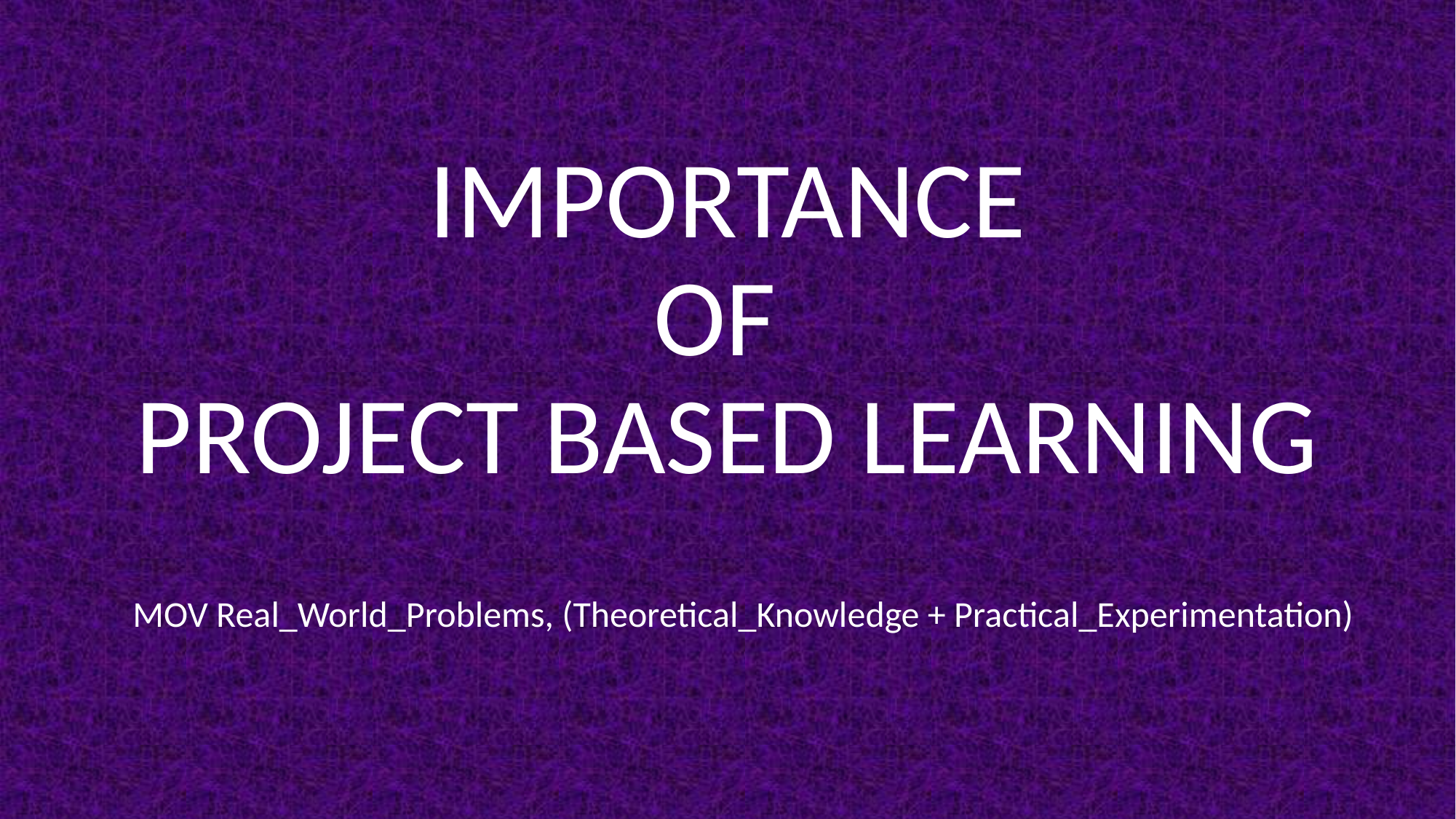

# IMPORTANCE OF PROJECT BASED LEARNING
MOV Real_World_Problems, (Theoretical_Knowledge + Practical_Experimentation)